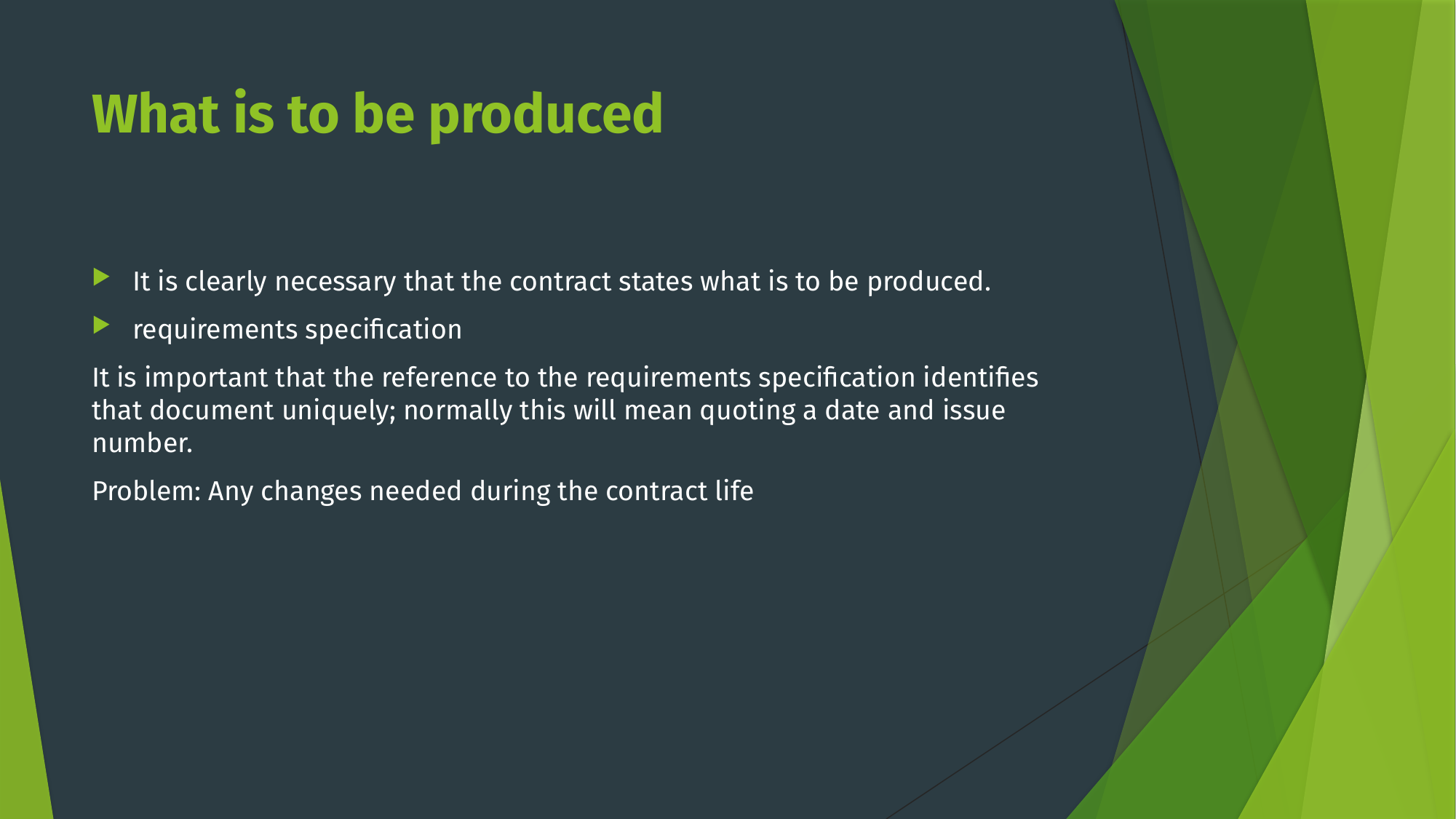

# What is to be produced
It is clearly necessary that the contract states what is to be produced.
requirements specification
It is important that the reference to the requirements specification identifies that document uniquely; normally this will mean quoting a date and issue number.
Problem: Any changes needed during the contract life